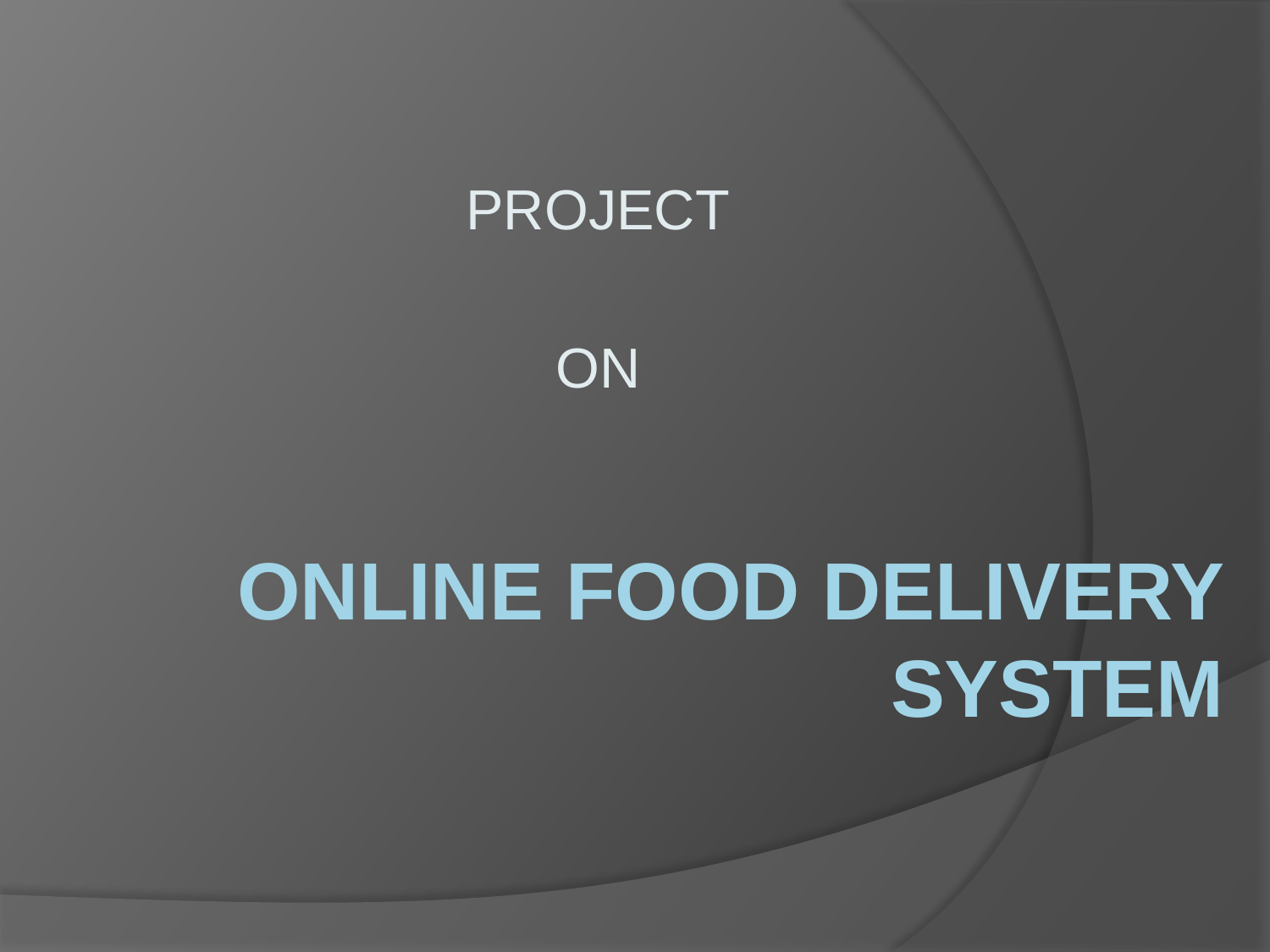

PROJECT

ON
# ONLINE FOOD DELIVERY SYSTEM